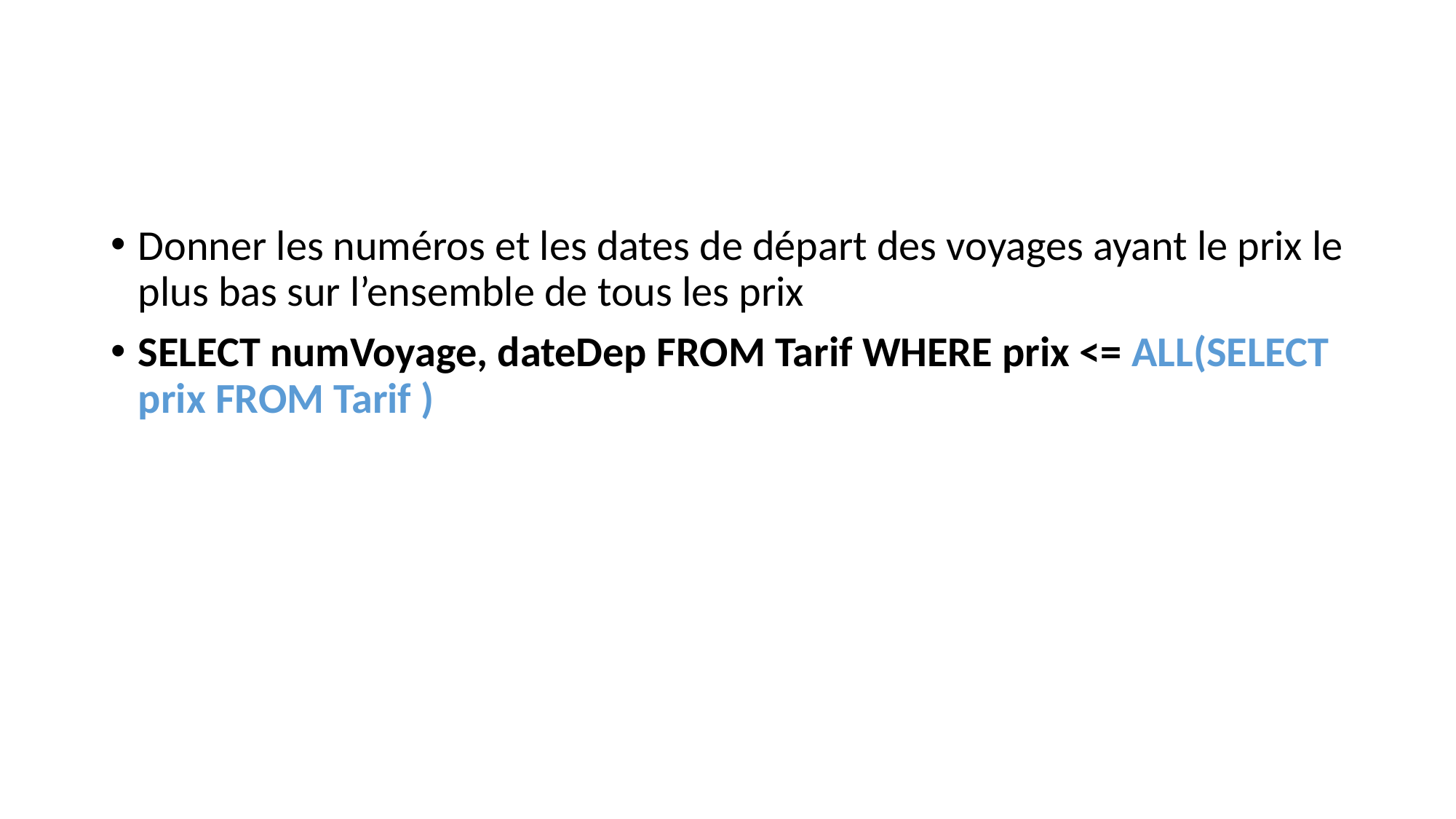

#
Donner les numéros et les dates de départ des voyages ayant le prix le plus bas sur l’ensemble de tous les prix
SELECT numVoyage, dateDep FROM Tarif WHERE prix <= ALL(SELECT prix FROM Tarif )